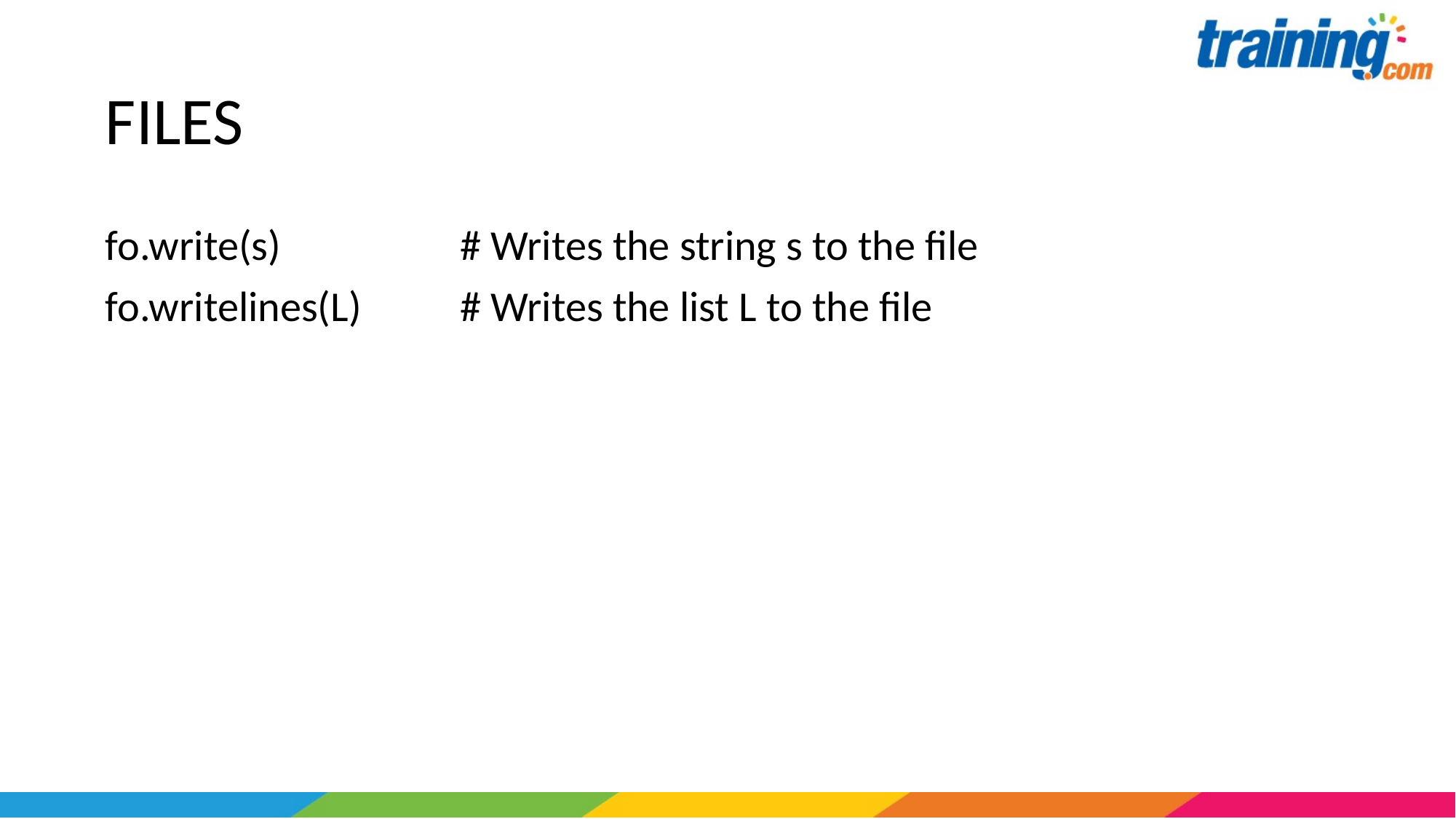

# FILES
fo.write(s)		# Writes the string s to the file
fo.writelines(L)	# Writes the list L to the file